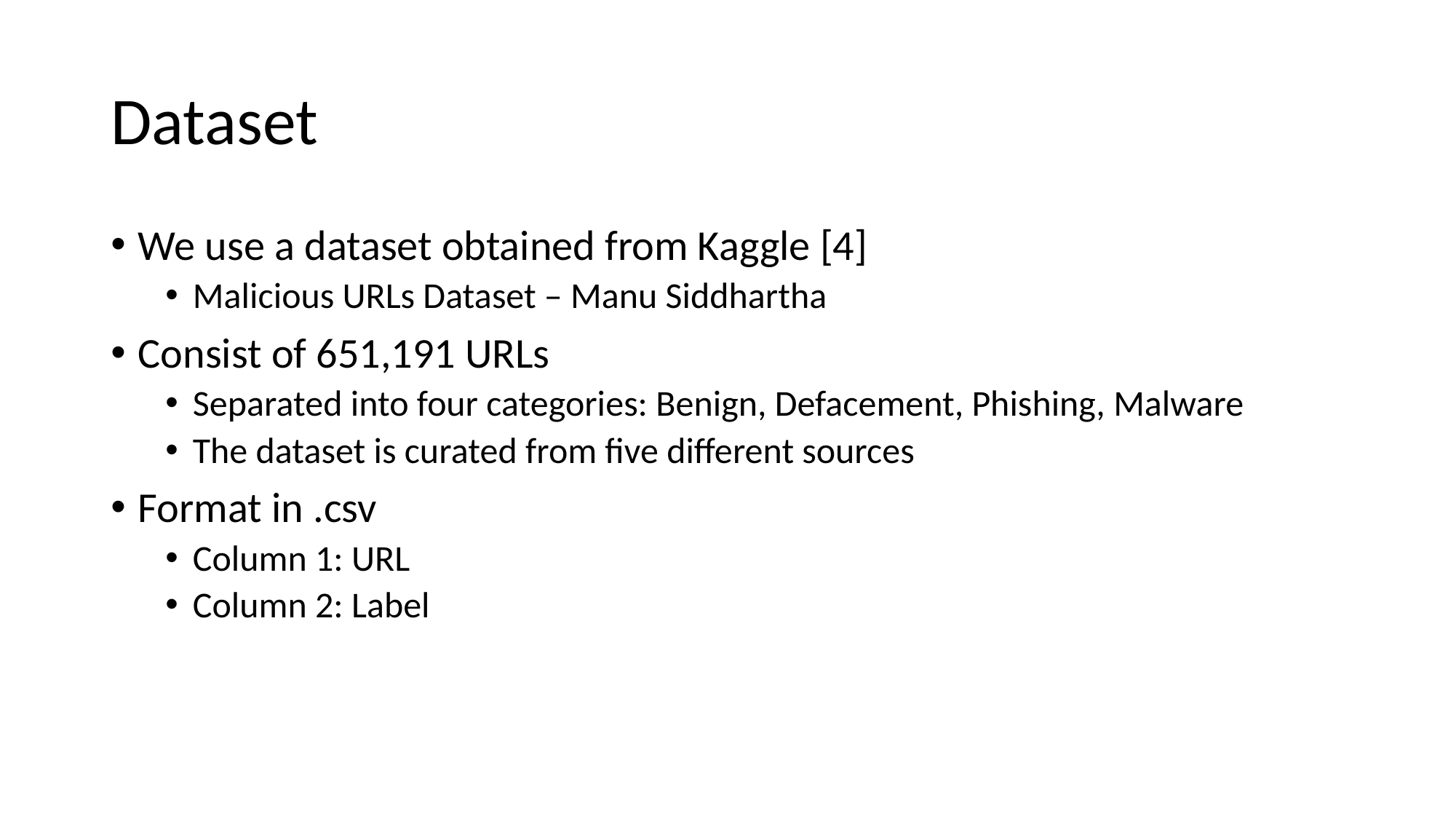

# Dataset
We use a dataset obtained from Kaggle [4]
Malicious URLs Dataset – Manu Siddhartha
Consist of 651,191 URLs
Separated into four categories: Benign, Defacement, Phishing, Malware
The dataset is curated from five different sources
Format in .csv
Column 1: URL
Column 2: Label